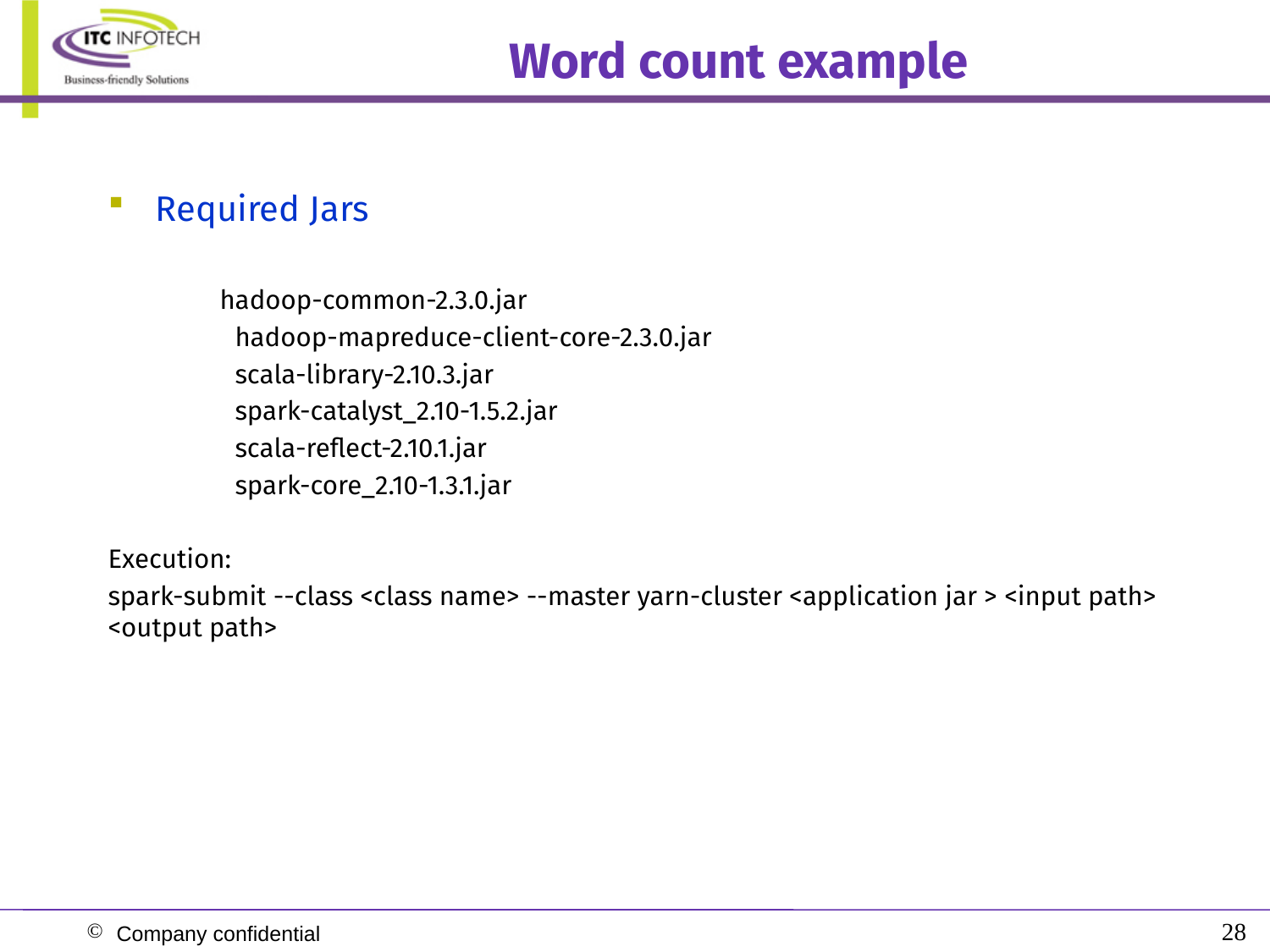

# Word count example
Required Jars

                hadoop-common-2.3.0.jar
	hadoop-mapreduce-client-core-2.3.0.jar
	scala-library-2.10.3.jar
	spark-catalyst_2.10-1.5.2.jar
	scala-reflect-2.10.1.jar
	spark-core_2.10-1.3.1.jar

Execution:
spark-submit --class <class name> --master yarn-cluster <application jar > <input path> <output path>
28